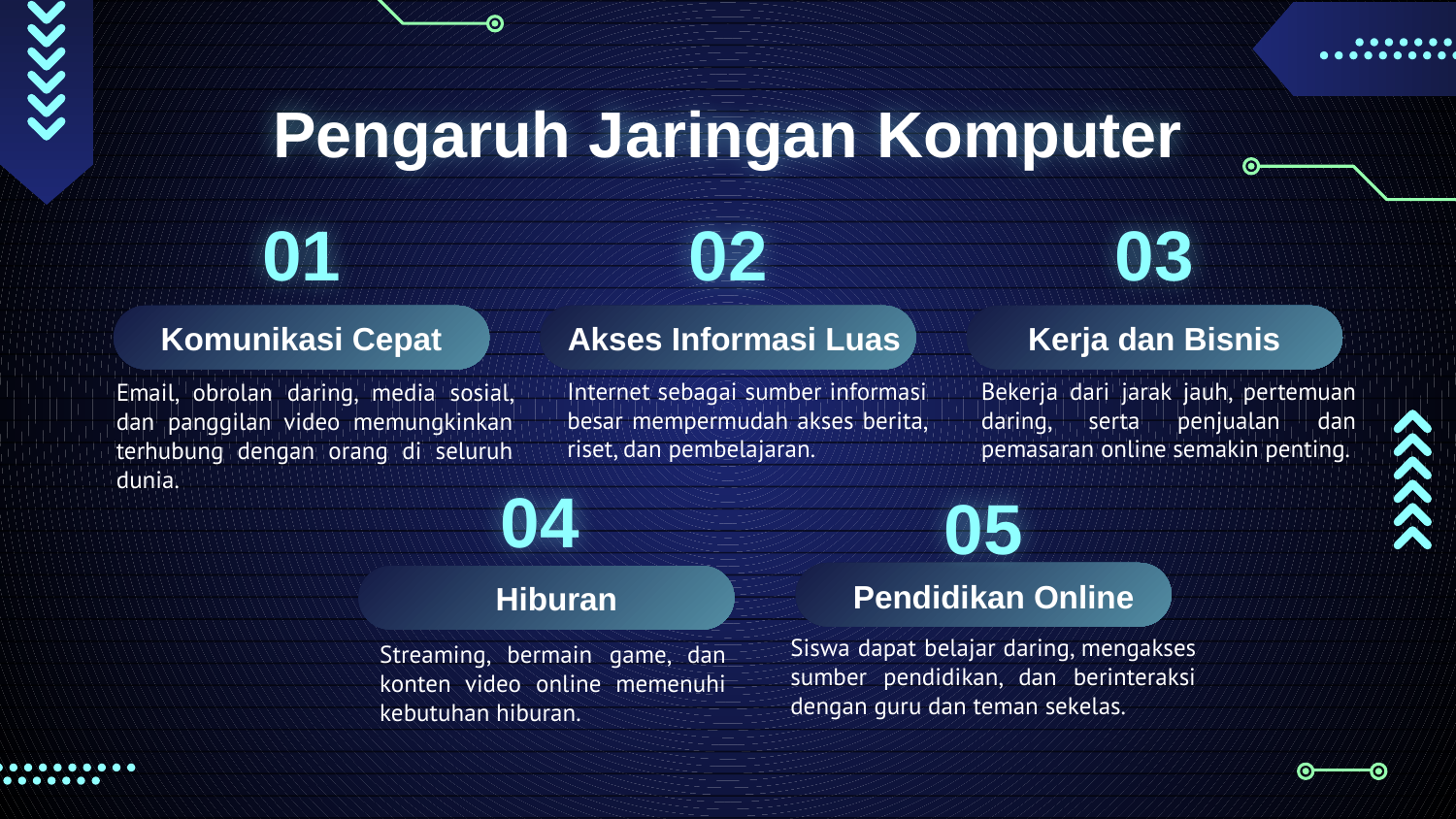

# Pengaruh Jaringan Komputer

01
02
03

Komunikasi Cepat
Akses Informasi Luas
Kerja dan Bisnis
Internet sebagai sumber informasi besar mempermudah akses berita, riset, dan pembelajaran.
Bekerja dari jarak jauh, pertemuan daring, serta penjualan dan pemasaran online semakin penting.
Email, obrolan daring, media sosial, dan panggilan video memungkinkan terhubung dengan orang di seluruh dunia.
04
05

Pendidikan Online
Hiburan
Siswa dapat belajar daring, mengakses sumber pendidikan, dan berinteraksi dengan guru dan teman sekelas.
Streaming, bermain game, dan konten video online memenuhi kebutuhan hiburan.